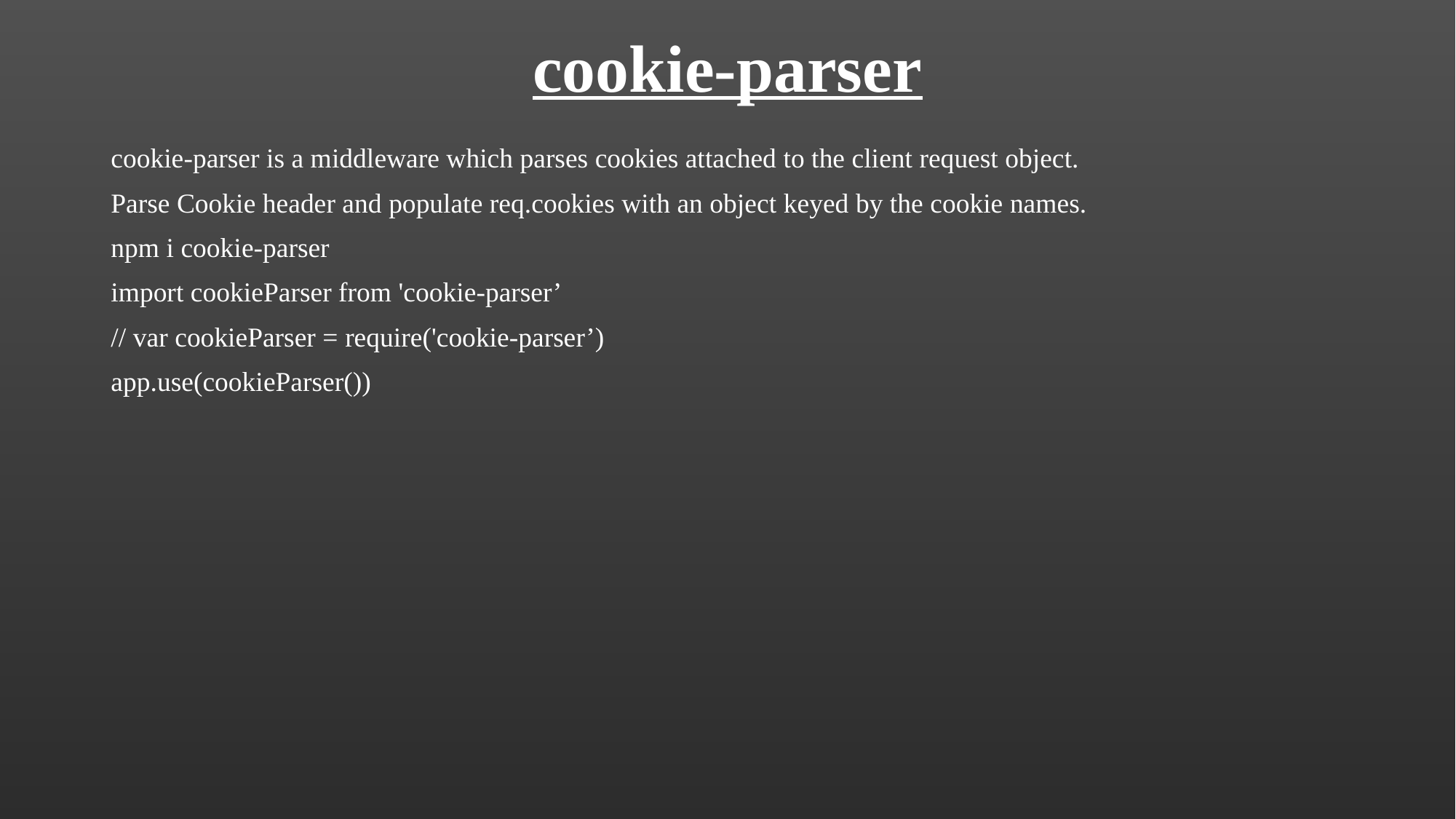

# cookie-parser
cookie-parser is a middleware which parses cookies attached to the client request object.
Parse Cookie header and populate req.cookies with an object keyed by the cookie names.
npm i cookie-parser
import cookieParser from 'cookie-parser’
// var cookieParser = require('cookie-parser’)
app.use(cookieParser())